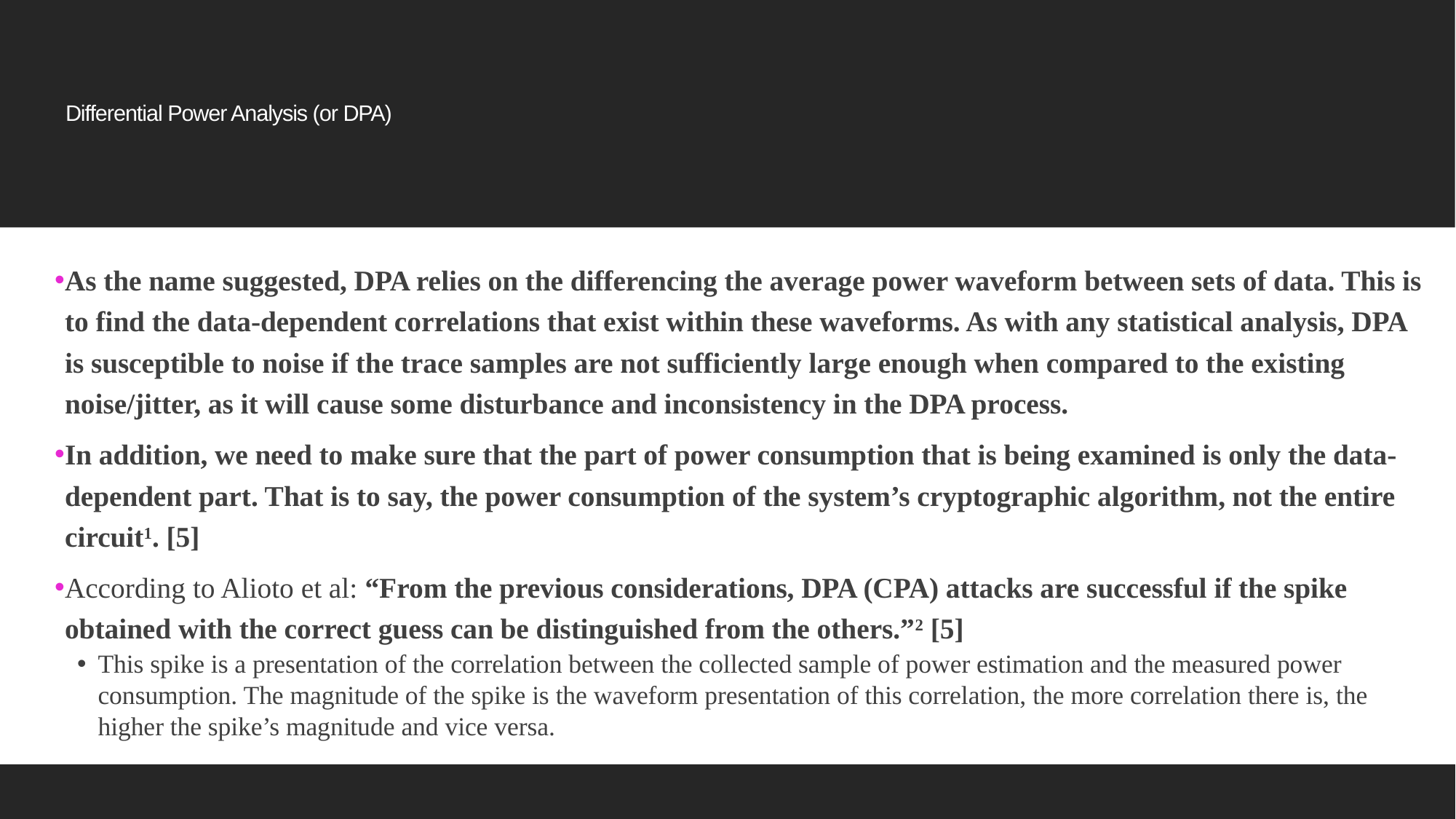

# Differential Power Analysis (or DPA)
As the name suggested, DPA relies on the differencing the average power waveform between sets of data. This is to find the data-dependent correlations that exist within these waveforms. As with any statistical analysis, DPA is susceptible to noise if the trace samples are not sufficiently large enough when compared to the existing noise/jitter, as it will cause some disturbance and inconsistency in the DPA process.
In addition, we need to make sure that the part of power consumption that is being examined is only the data-dependent part. That is to say, the power consumption of the system’s cryptographic algorithm, not the entire circuit1. [5]
According to Alioto et al: “From the previous considerations, DPA (CPA) attacks are successful if the spike obtained with the correct guess can be distinguished from the others.”2 [5]
This spike is a presentation of the correlation between the collected sample of power estimation and the measured power consumption. The magnitude of the spike is the waveform presentation of this correlation, the more correlation there is, the higher the spike’s magnitude and vice versa.